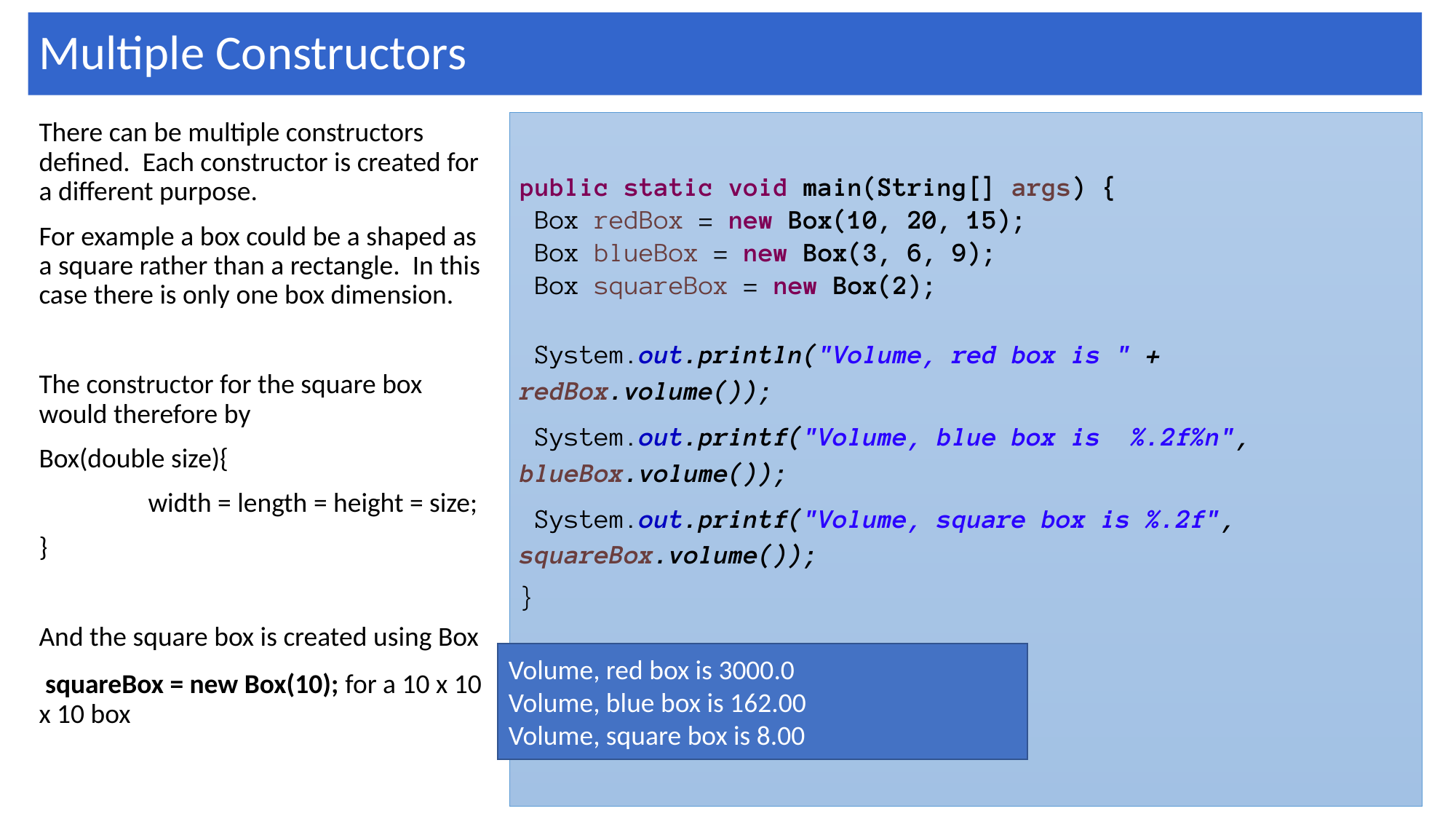

# Multiple Constructors
There can be multiple constructors defined.  Each constructor is created for a different purpose.
For example a box could be a shaped as a square rather than a rectangle.  In this case there is only one box dimension.

The constructor for the square box would therefore by
Box(double size){
	width = length = height = size;
}

And the square box is created using Box
 squareBox = new Box(10); for a 10 x 10 x 10 box

public static void main(String[] args) {
 Box redBox = new Box(10, 20, 15);
 Box blueBox = new Box(3, 6, 9);
 Box squareBox = new Box(2);

 System.out.println("Volume, red box is " + redBox.volume());
 System.out.printf("Volume, blue box is  %.2f%n", blueBox.volume());
 System.out.printf("Volume, square box is %.2f", squareBox.volume());
}
Volume, red box is 3000.0
Volume, blue box is 162.00
Volume, square box is 8.00
30